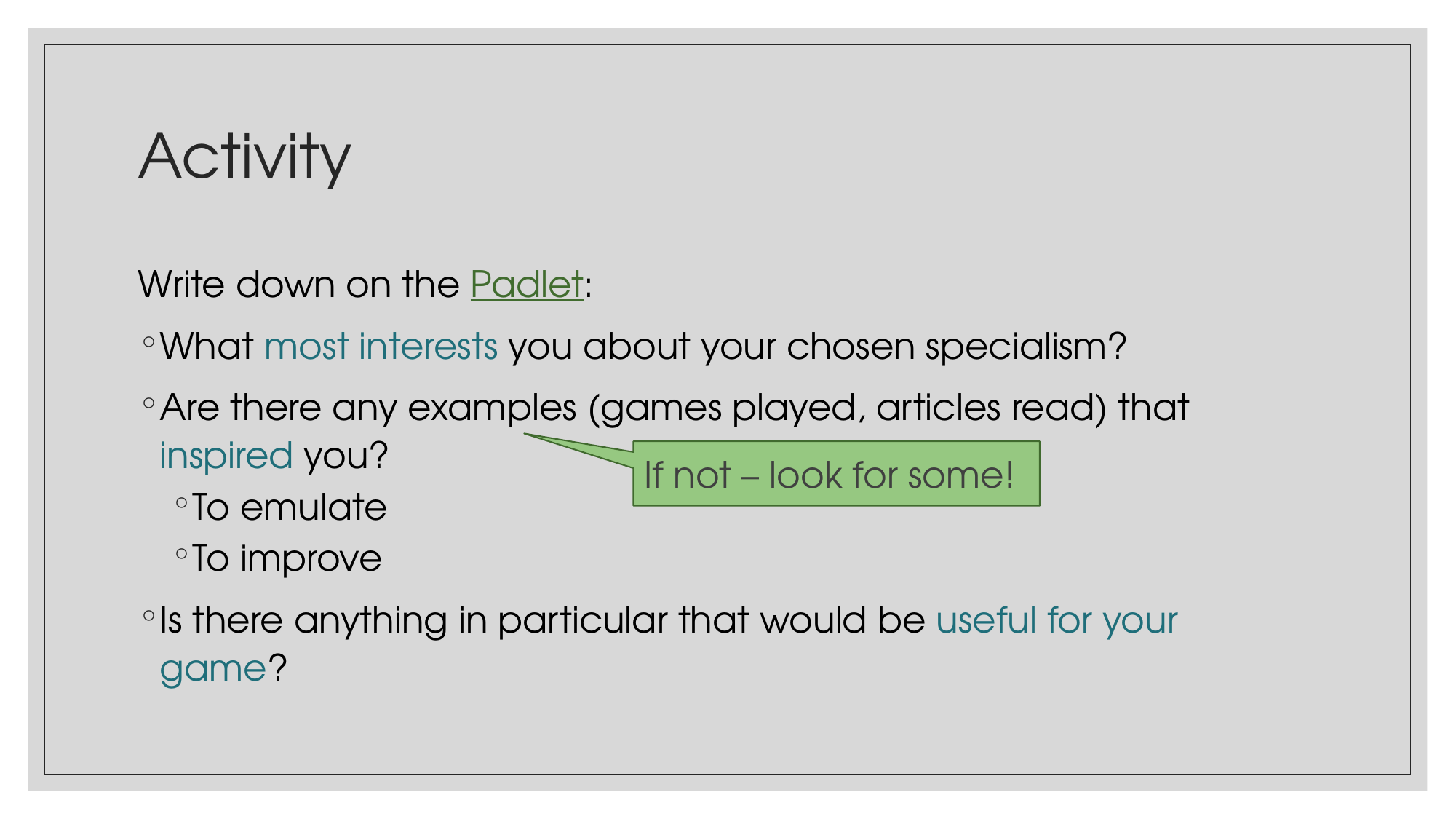

# Activity
Write down on the Padlet:
What most interests you about your chosen specialism?
Are there any examples (games played, articles read) that inspired you?
To emulate
To improve
Is there anything in particular that would be useful for your game?

If not – look for some!